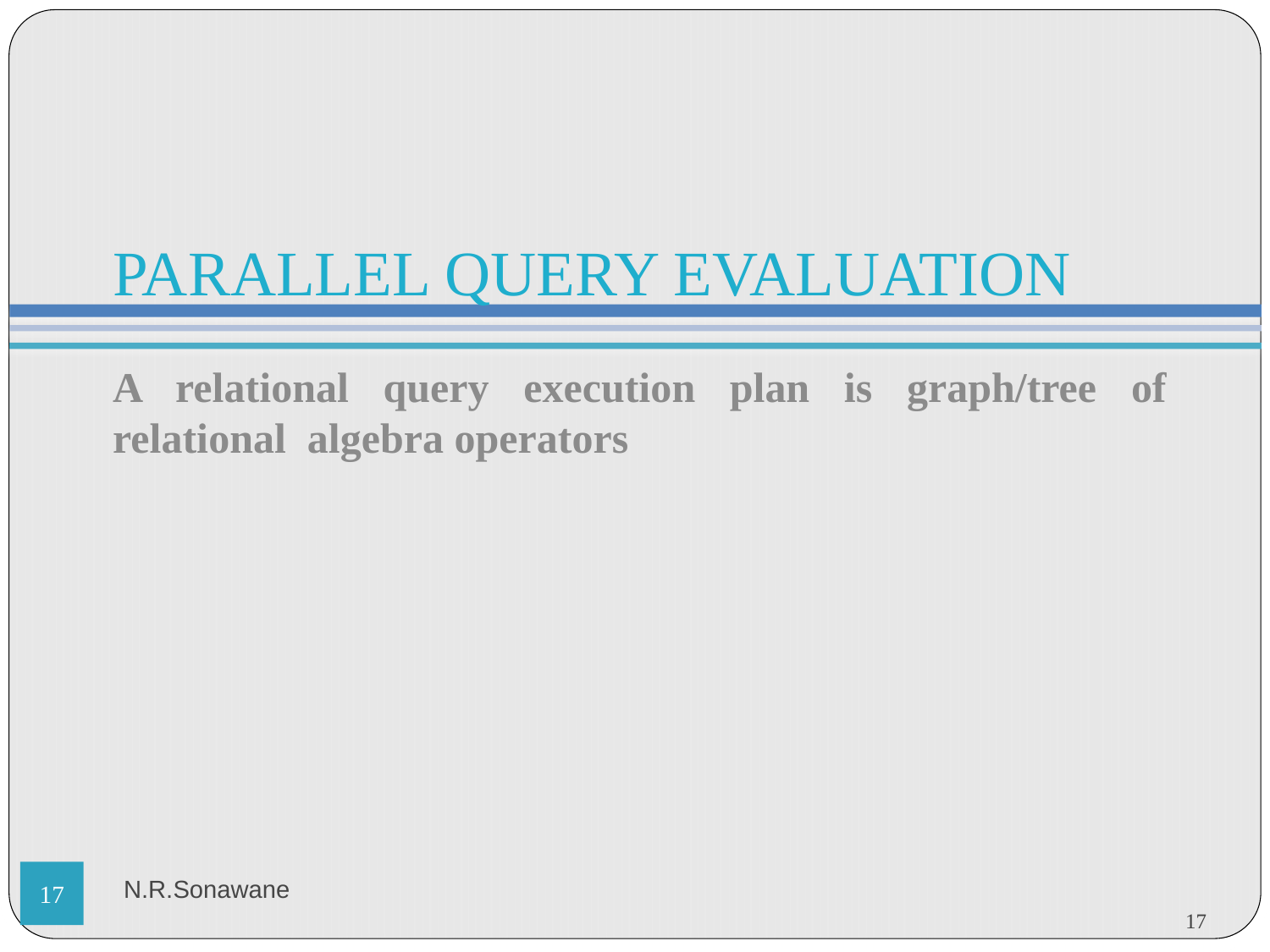

PARALLEL QUERY EVALUATION
A relational query execution plan is graph/tree of relational  algebra operators

N.R.Sonawane
17
17